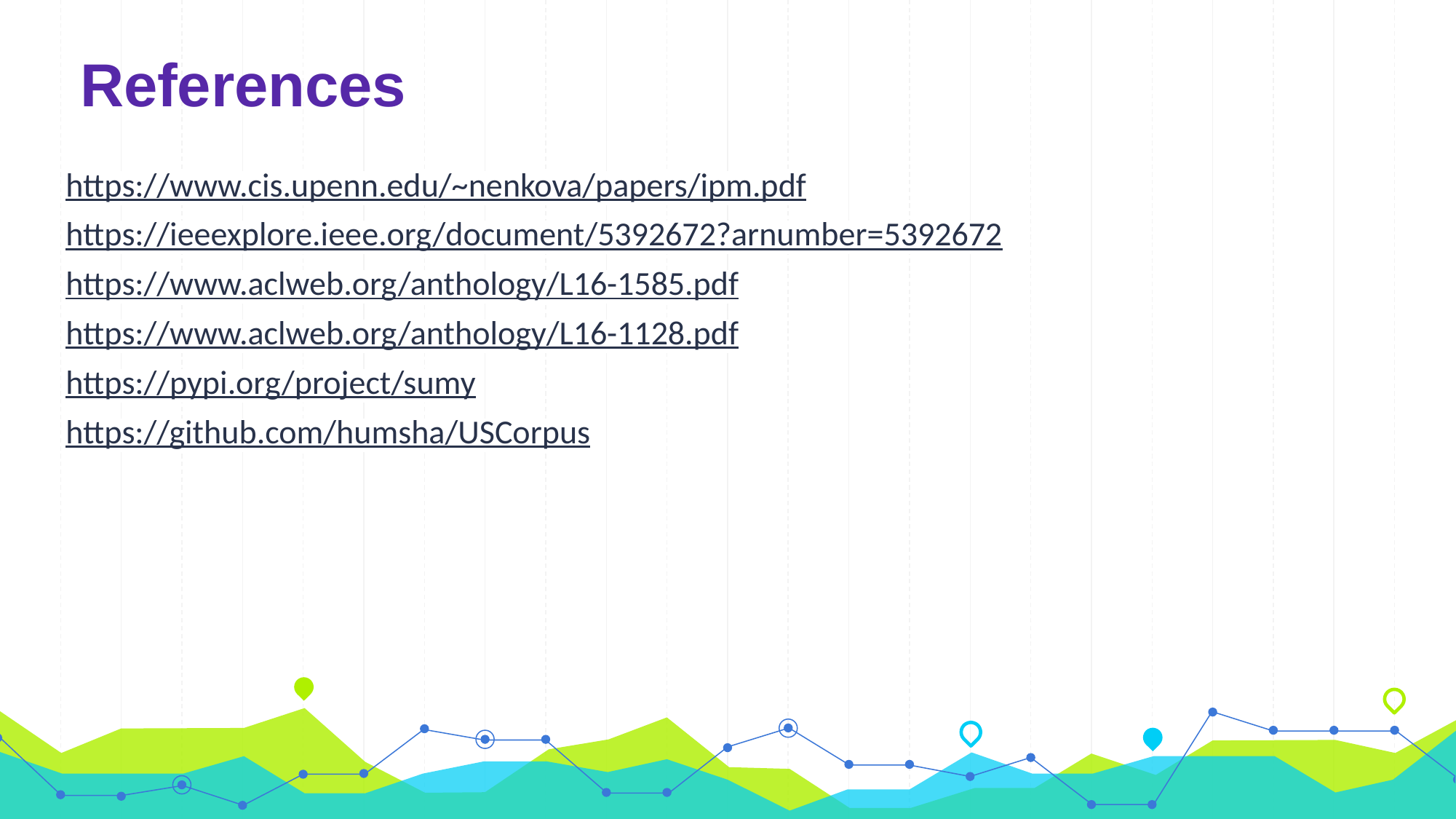

References
https://www.cis.upenn.edu/~nenkova/papers/ipm.pdf
https://ieeexplore.ieee.org/document/5392672?arnumber=5392672
https://www.aclweb.org/anthology/L16-1585.pdf
https://www.aclweb.org/anthology/L16-1128.pdf
https://pypi.org/project/sumy
https://github.com/humsha/USCorpus